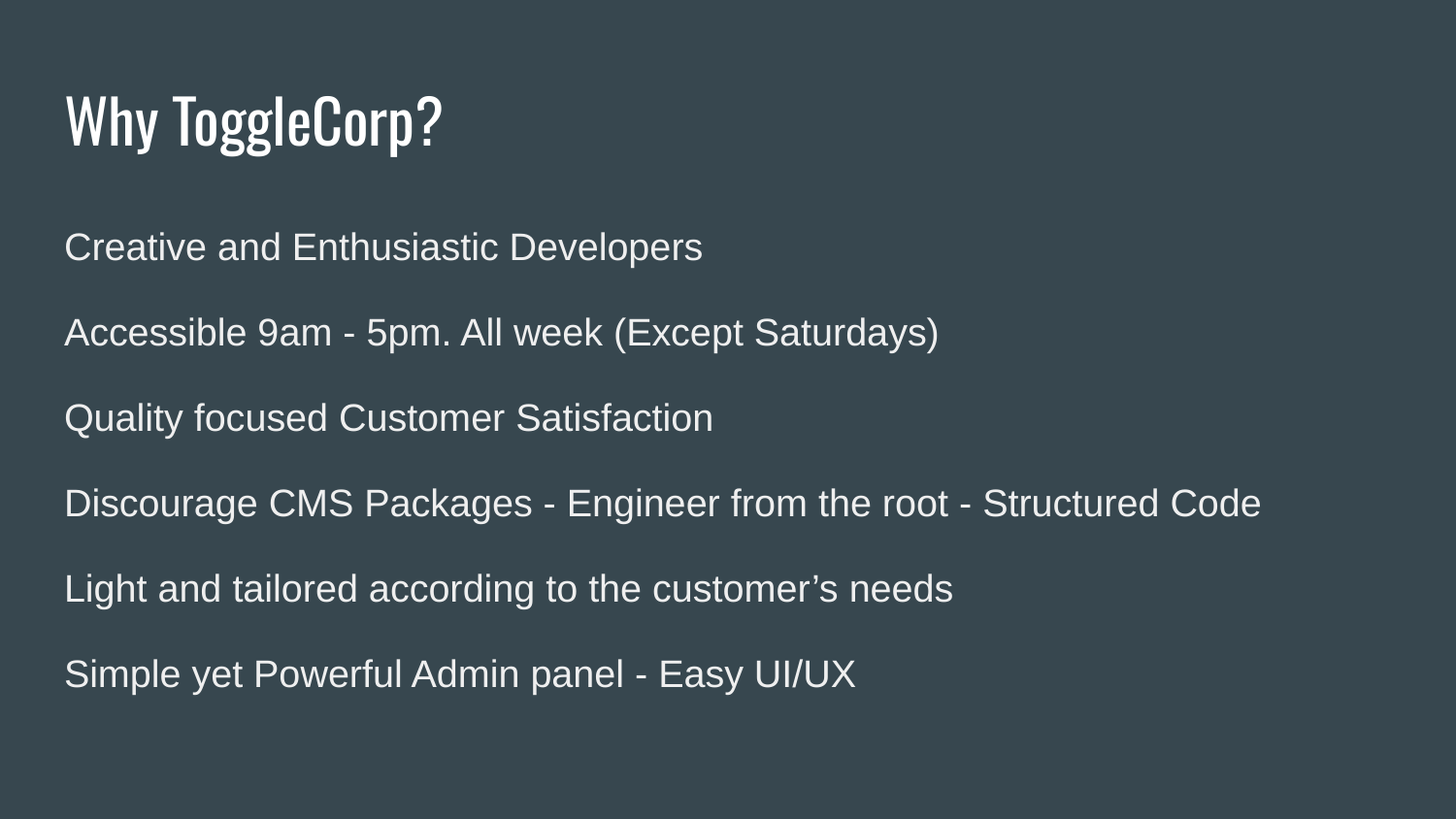

# Why ToggleCorp?
Creative and Enthusiastic Developers
Accessible 9am - 5pm. All week (Except Saturdays)
Quality focused Customer Satisfaction
Discourage CMS Packages - Engineer from the root - Structured Code
Light and tailored according to the customer’s needs
Simple yet Powerful Admin panel - Easy UI/UX